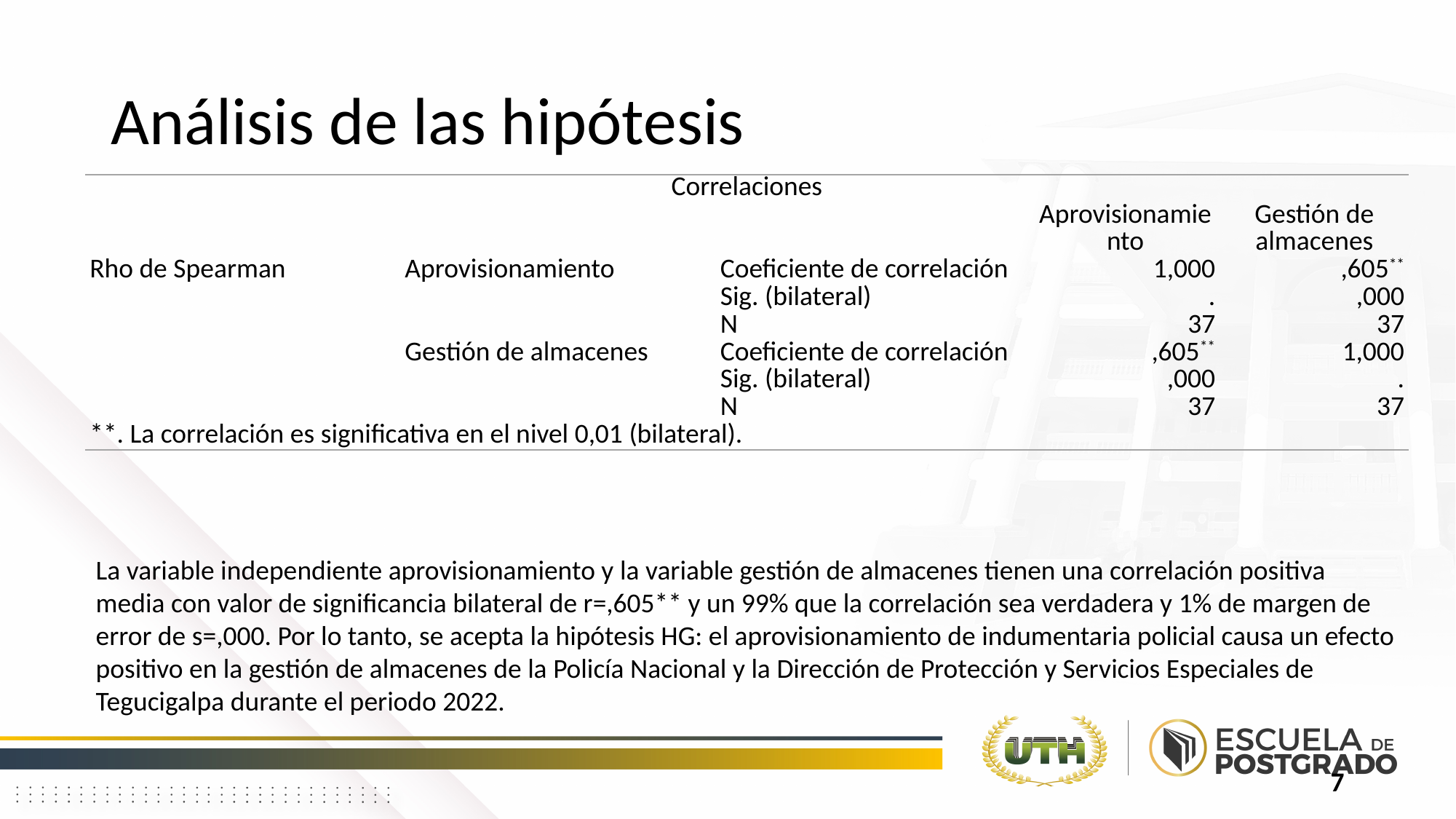

# Análisis de las hipótesis
| Correlaciones |  |  |  |  |
| --- | --- | --- | --- | --- |
|  |  |  | Aprovisionamiento | Gestión de almacenes |
| Rho de Spearman | Aprovisionamiento | Coeficiente de correlación | 1,000 | ,605\*\* |
|  |  | Sig. (bilateral) | . | ,000 |
|  |  | N | 37 | 37 |
|  | Gestión de almacenes | Coeficiente de correlación | ,605\*\* | 1,000 |
|  |  | Sig. (bilateral) | ,000 | . |
|  |  | N | 37 | 37 |
| \*\*. La correlación es significativa en el nivel 0,01 (bilateral). |  |  |  |  |
La variable independiente aprovisionamiento y la variable gestión de almacenes tienen una correlación positiva media con valor de significancia bilateral de r=,605** y un 99% que la correlación sea verdadera y 1% de margen de error de s=,000. Por lo tanto, se acepta la hipótesis HG: el aprovisionamiento de indumentaria policial causa un efecto positivo en la gestión de almacenes de la Policía Nacional y la Dirección de Protección y Servicios Especiales de Tegucigalpa durante el periodo 2022.
7